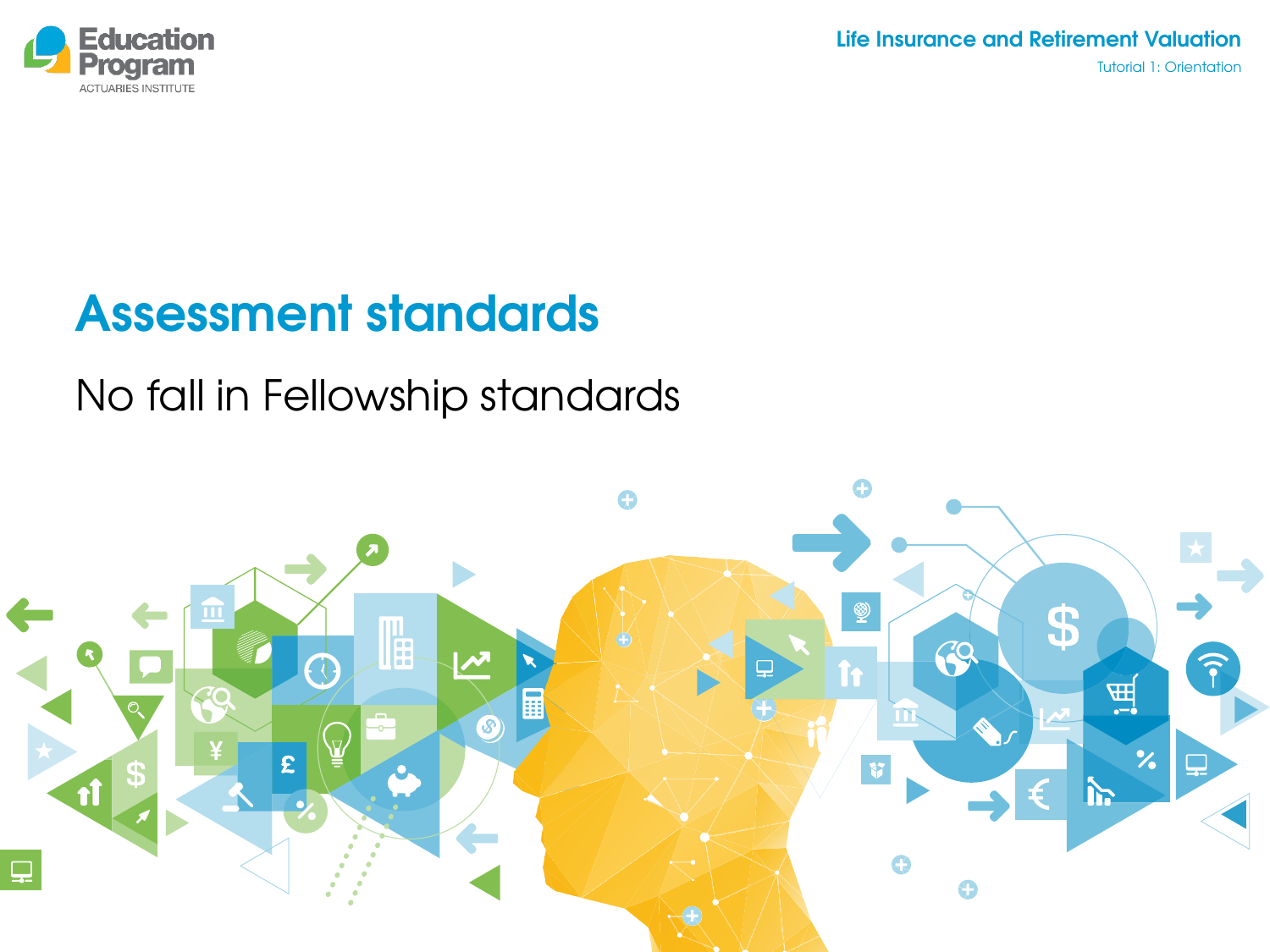

# Assessment standards
No fall in Fellowship standards